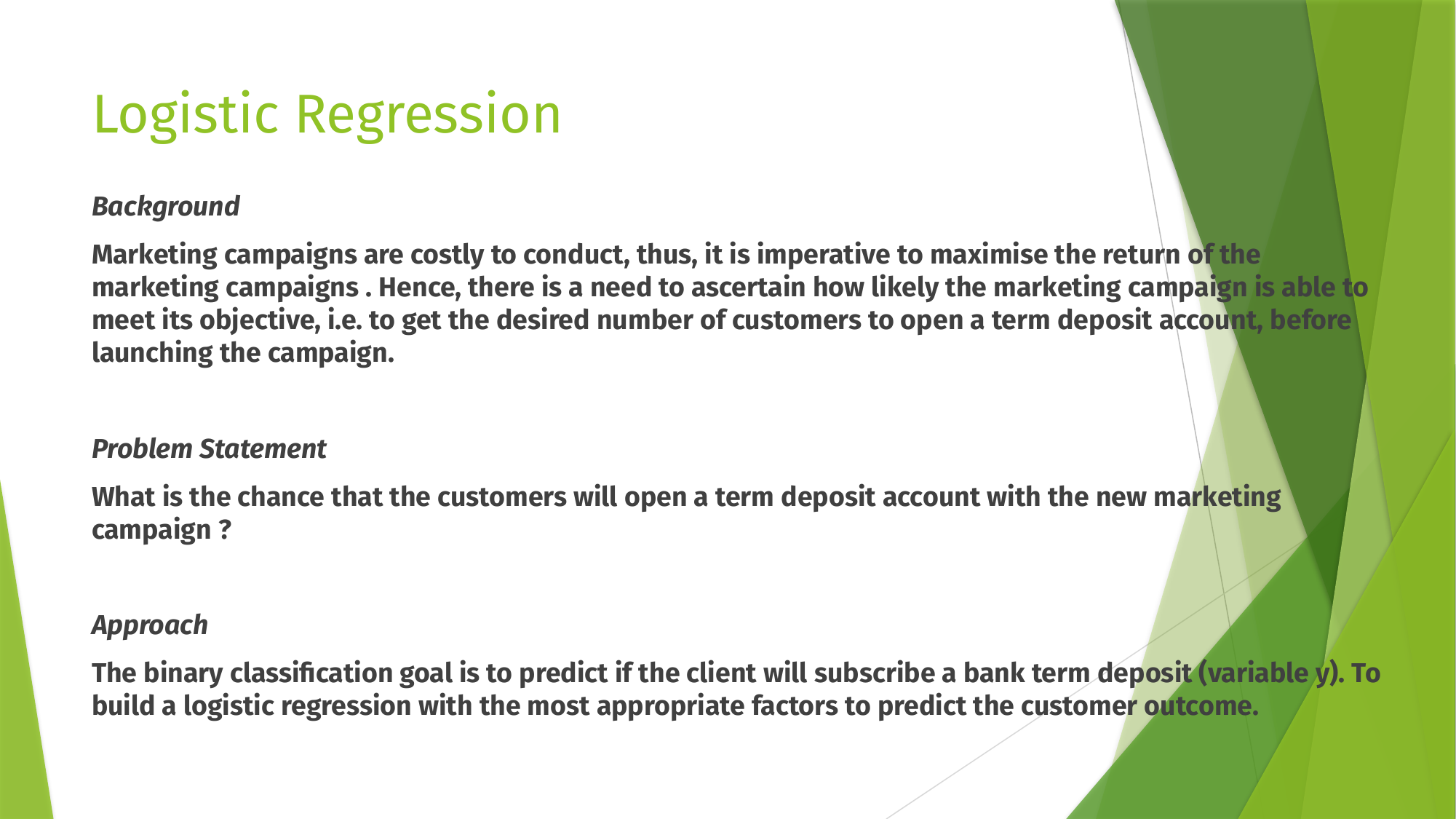

# Logistic Regression
Background
Marketing campaigns are costly to conduct, thus, it is imperative to maximise the return of the marketing campaigns . Hence, there is a need to ascertain how likely the marketing campaign is able to meet its objective, i.e. to get the desired number of customers to open a term deposit account, before launching the campaign.

Problem Statement
What is the chance that the customers will open a term deposit account with the new marketing campaign ?

Approach
The binary classification goal is to predict if the client will subscribe a bank term deposit (variable y). To build a logistic regression with the most appropriate factors to predict the customer outcome.